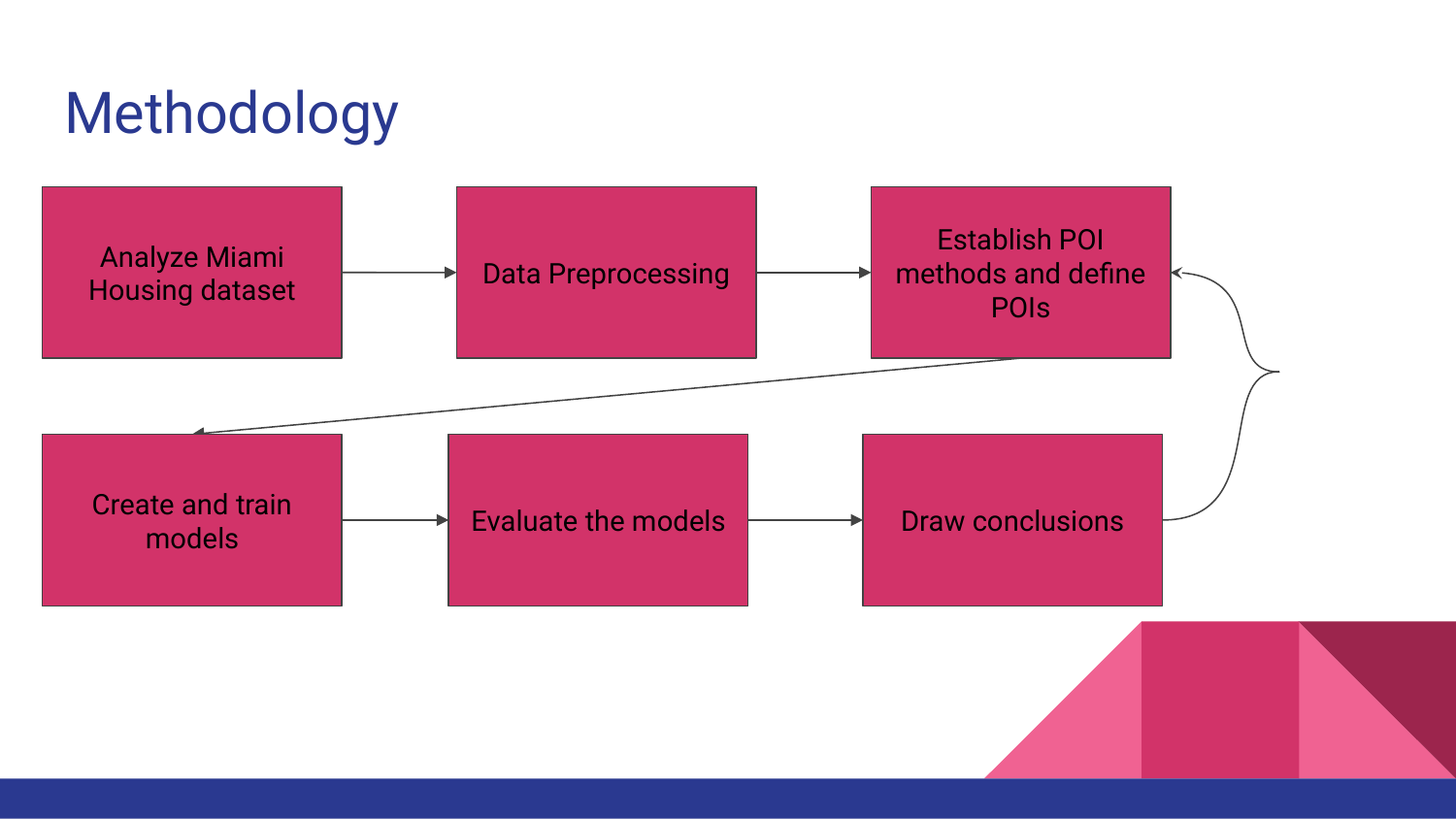

# Methodology
Analyze Miami Housing dataset
Data Preprocessing
Establish POI methods and define POIs
Create and train models
Evaluate the models
Draw conclusions